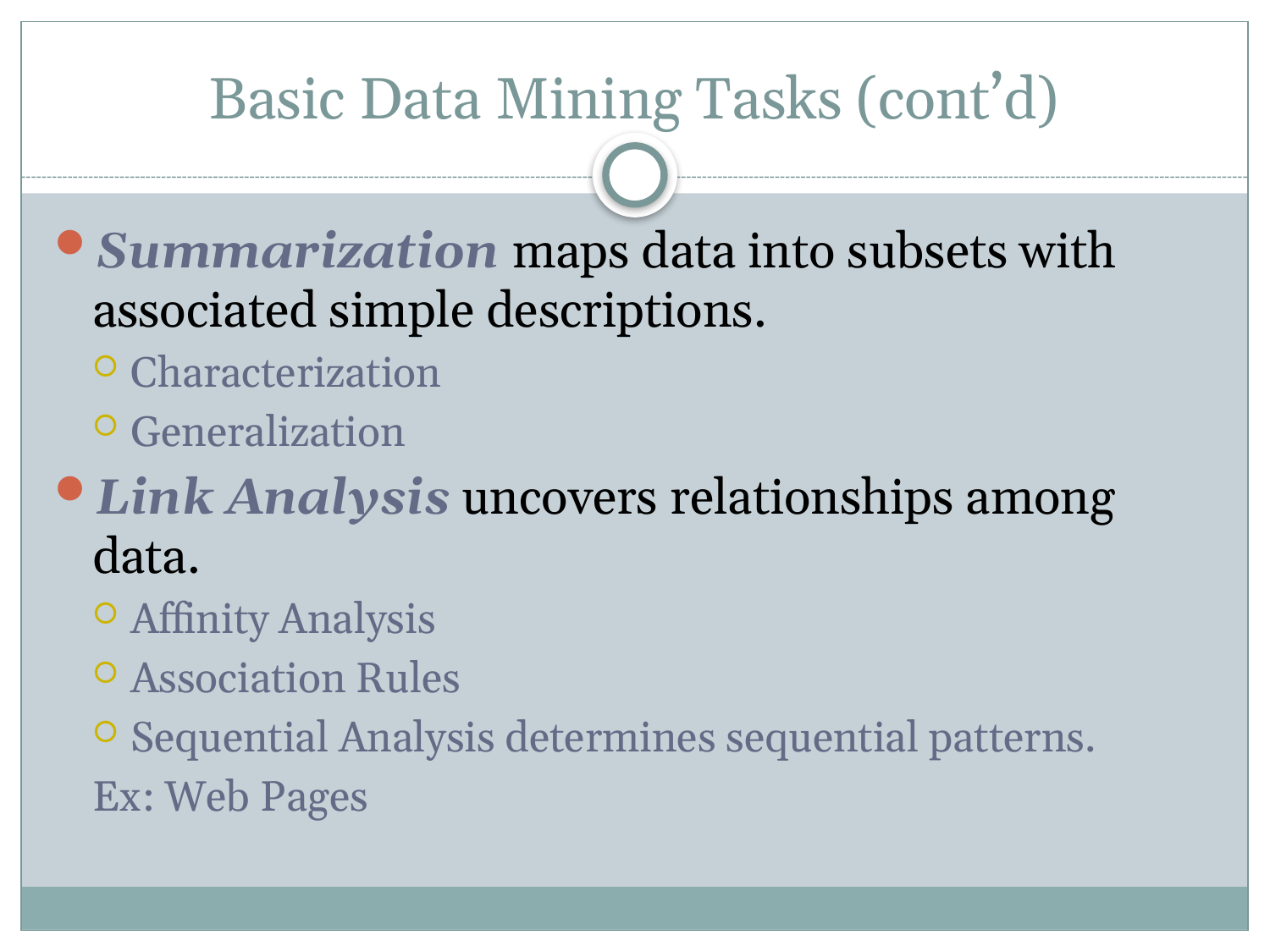

# Basic Data Mining Tasks (cont’d)
Summarization maps data into subsets with associated simple descriptions.
Characterization
Generalization
Link Analysis uncovers relationships among data.
Affinity Analysis
Association Rules
Sequential Analysis determines sequential patterns.
Ex: Web Pages